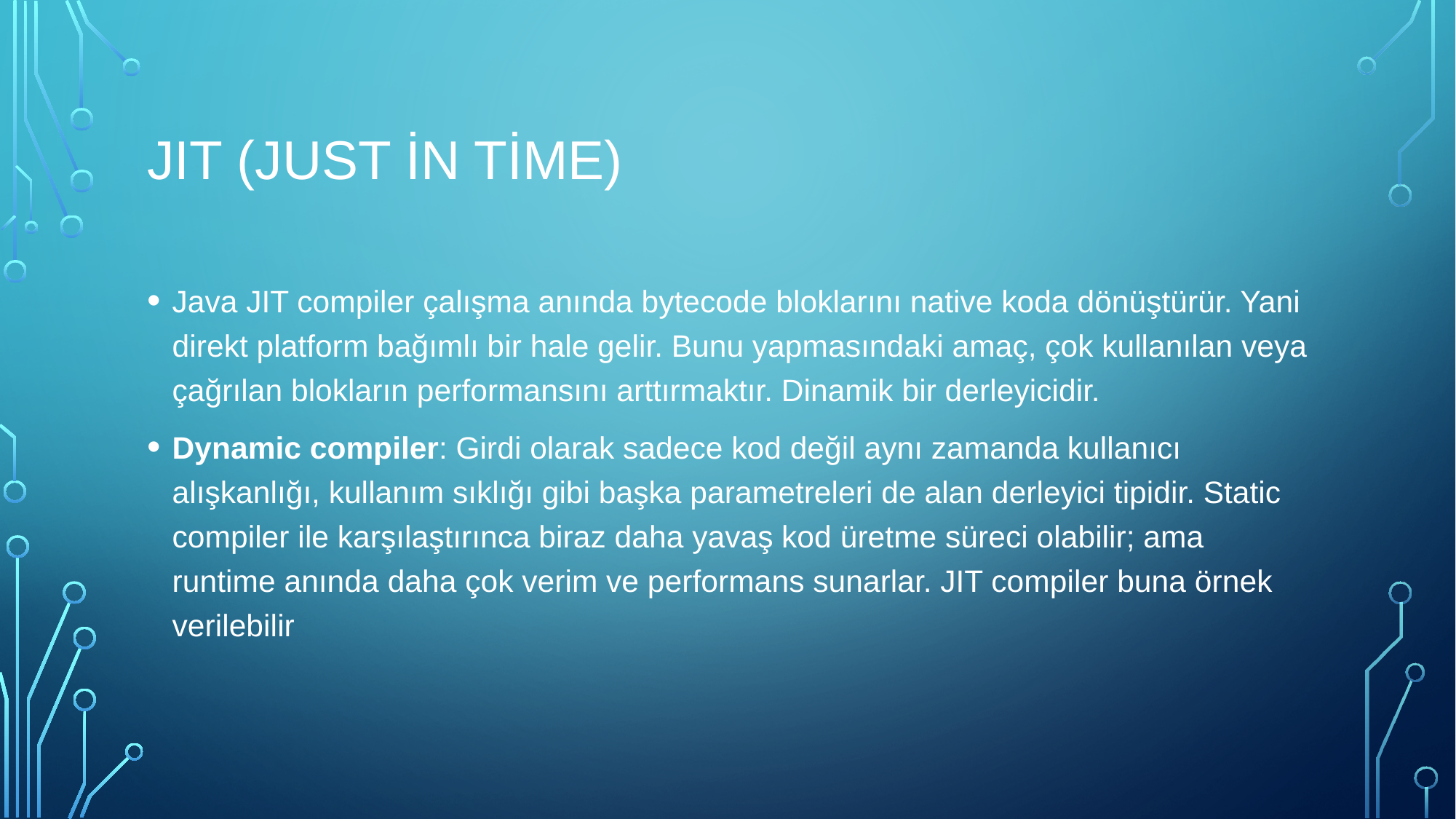

# JIT (JUST İN TİME)
Java JIT compiler çalışma anında bytecode bloklarını native koda dönüştürür. Yani direkt platform bağımlı bir hale gelir. Bunu yapmasındaki amaç, çok kullanılan veya çağrılan blokların performansını arttırmaktır. Dinamik bir derleyicidir.
Dynamic compiler: Girdi olarak sadece kod değil aynı zamanda kullanıcı alışkanlığı, kullanım sıklığı gibi başka parametreleri de alan derleyici tipidir. Static compiler ile karşılaştırınca biraz daha yavaş kod üretme süreci olabilir; ama runtime anında daha çok verim ve performans sunarlar. JIT compiler buna örnek verilebilir